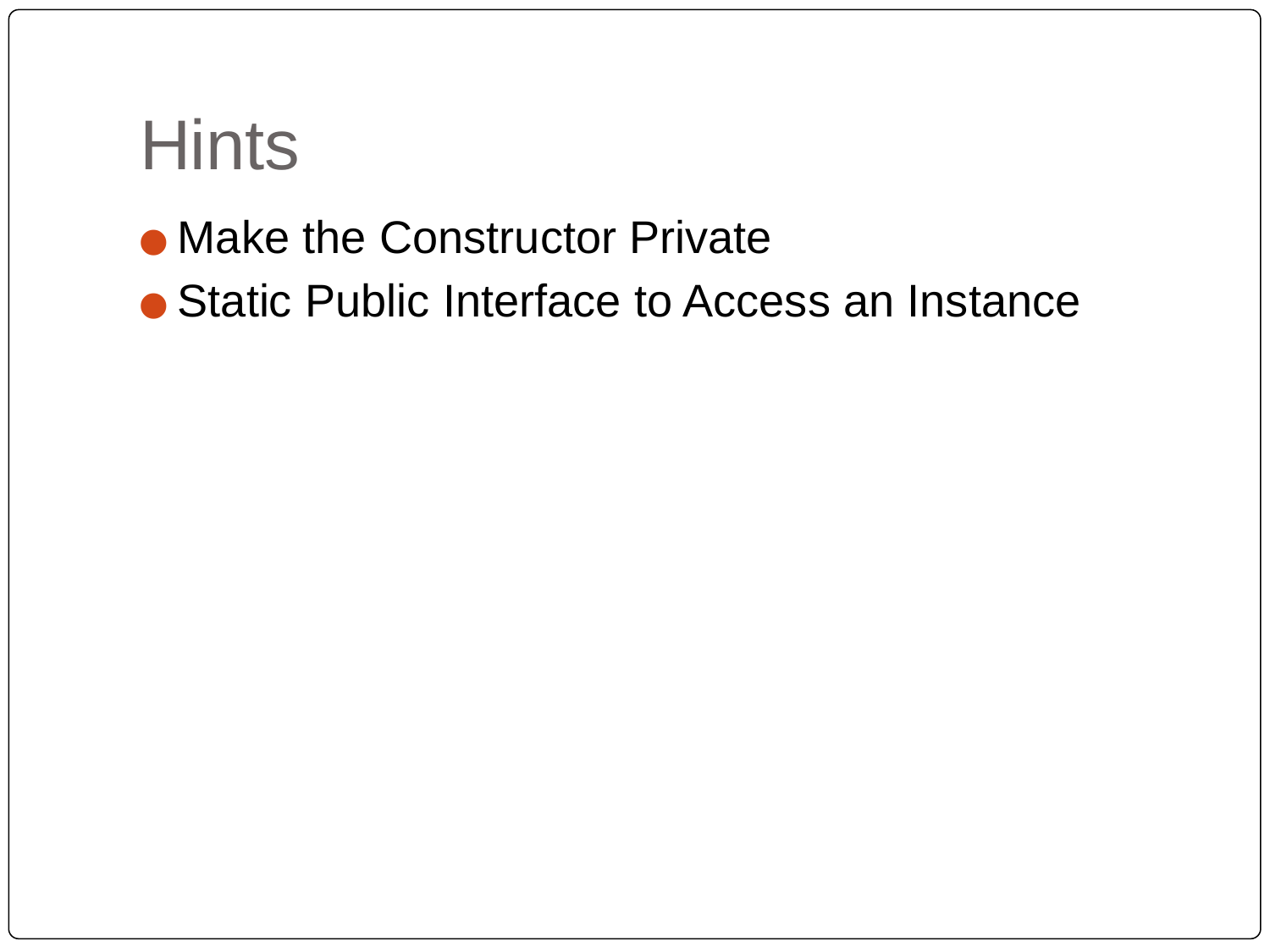

# Hints
Make the Constructor Private
Static Public Interface to Access an Instance